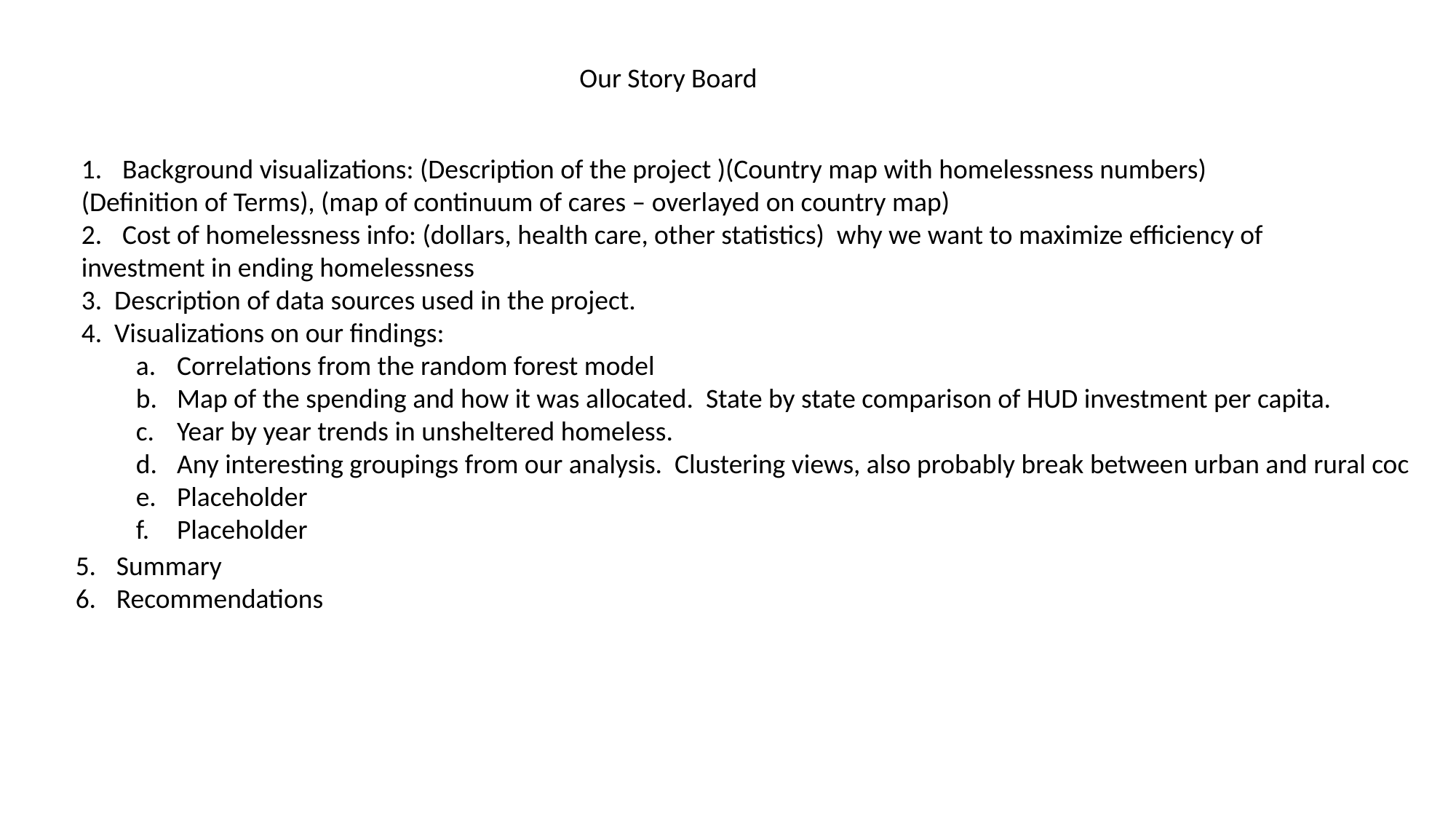

Our Story Board
Background visualizations: (Description of the project )(Country map with homelessness numbers)
(Definition of Terms), (map of continuum of cares – overlayed on country map)
Cost of homelessness info: (dollars, health care, other statistics)  why we want to maximize efficiency of
investment in ending homelessness
3.  Description of data sources used in the project.
4.  Visualizations on our findings:
Correlations from the random forest model
Map of the spending and how it was allocated.  State by state comparison of HUD investment per capita.
Year by year trends in unsheltered homeless.
Any interesting groupings from our analysis.  Clustering views, also probably break between urban and rural coc
Placeholder
Placeholder

Summary
Recommendations